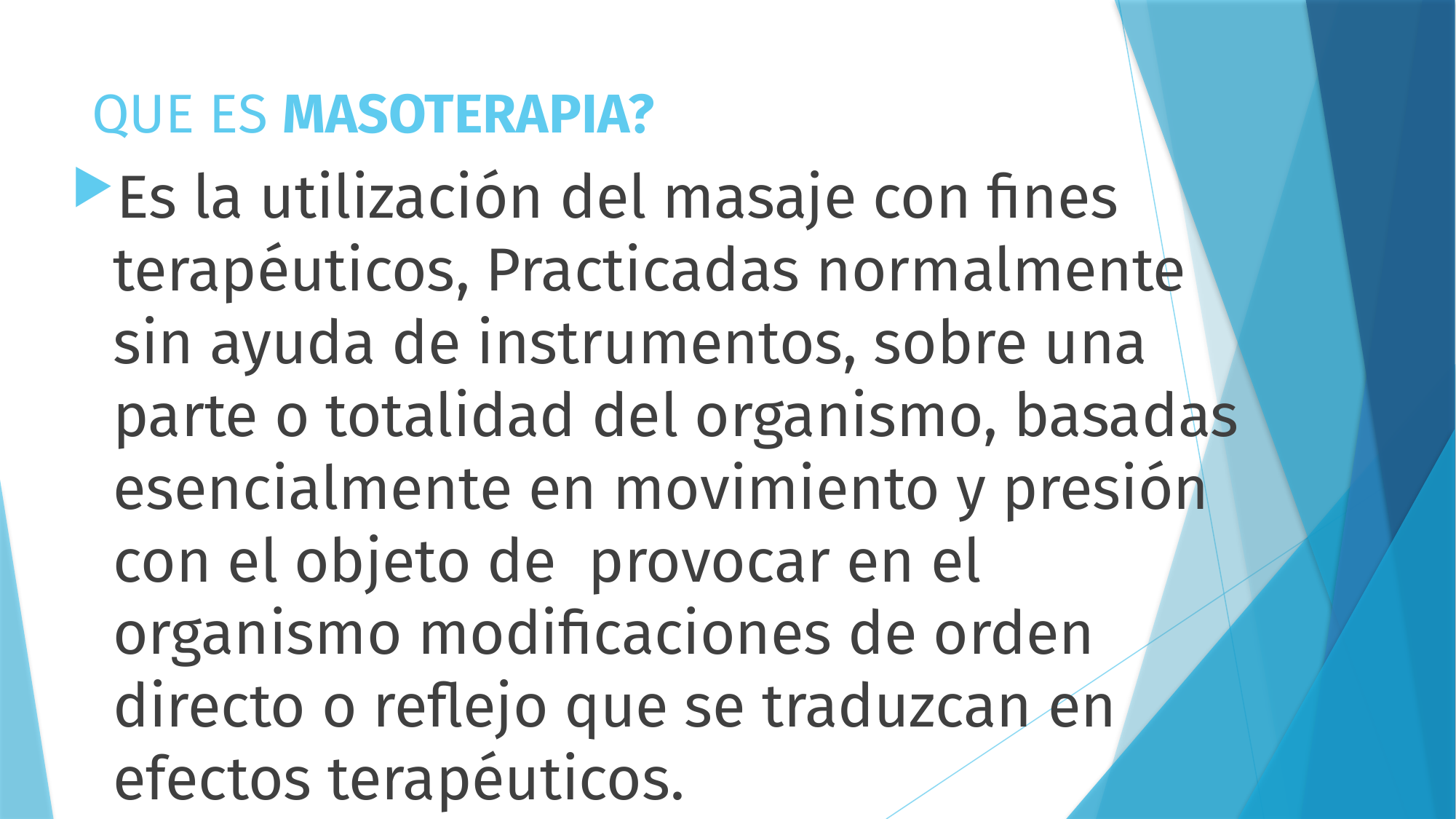

# QUE ES MASOTERAPIA?
Es la utilización del masaje con fines terapéuticos, Practicadas normalmente sin ayuda de instrumentos, sobre una parte o totalidad del organismo, basadas esencialmente en movimiento y presión con el objeto de  provocar en el organismo modificaciones de orden directo o reflejo que se traduzcan en efectos terapéuticos.